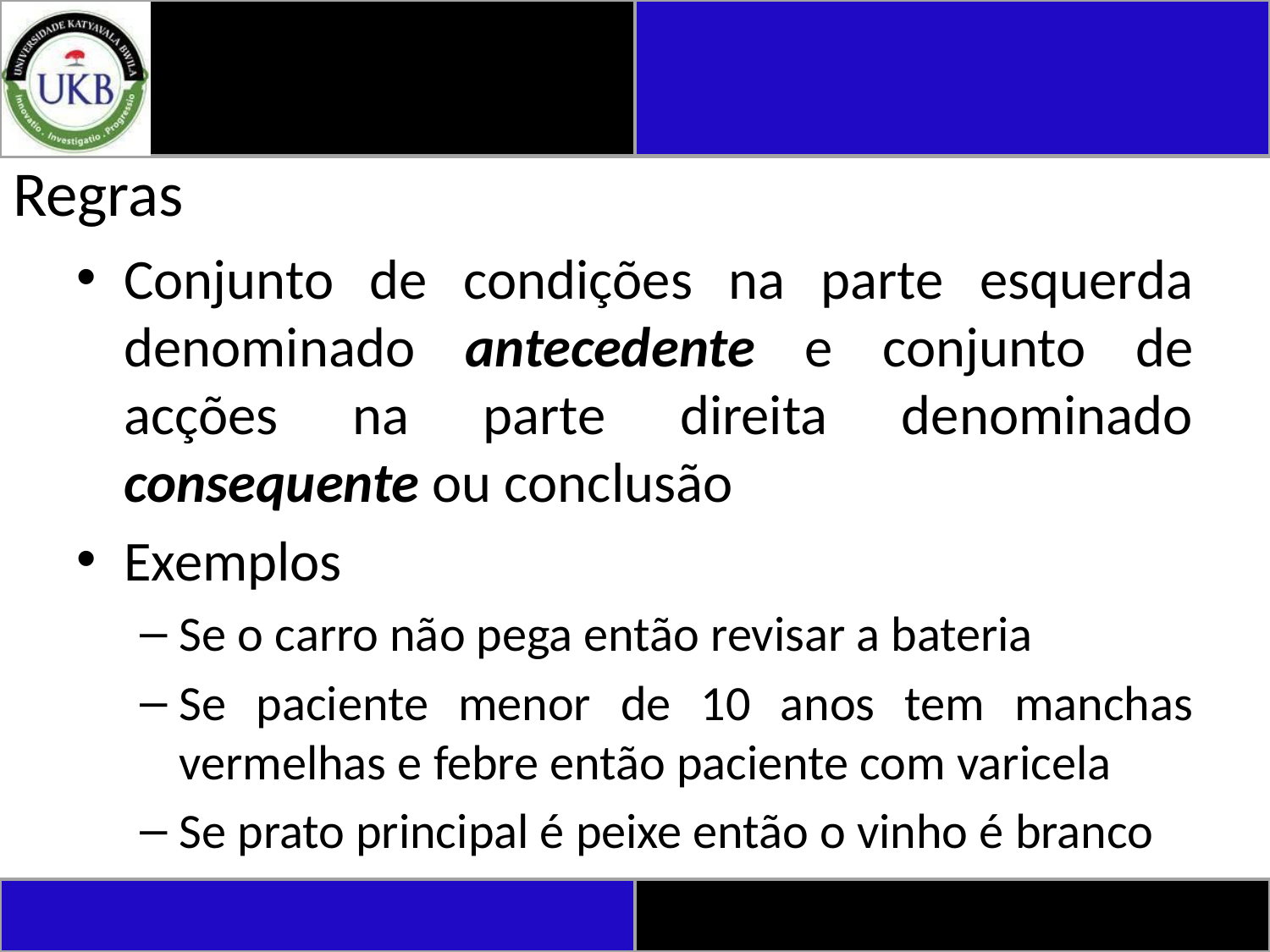

# Regras
Conjunto de condições na parte esquerda denominado antecedente e conjunto de acções na parte direita denominado consequente ou conclusão
Exemplos
Se o carro não pega então revisar a bateria
Se paciente menor de 10 anos tem manchas vermelhas e febre então paciente com varicela
Se prato principal é peixe então o vinho é branco